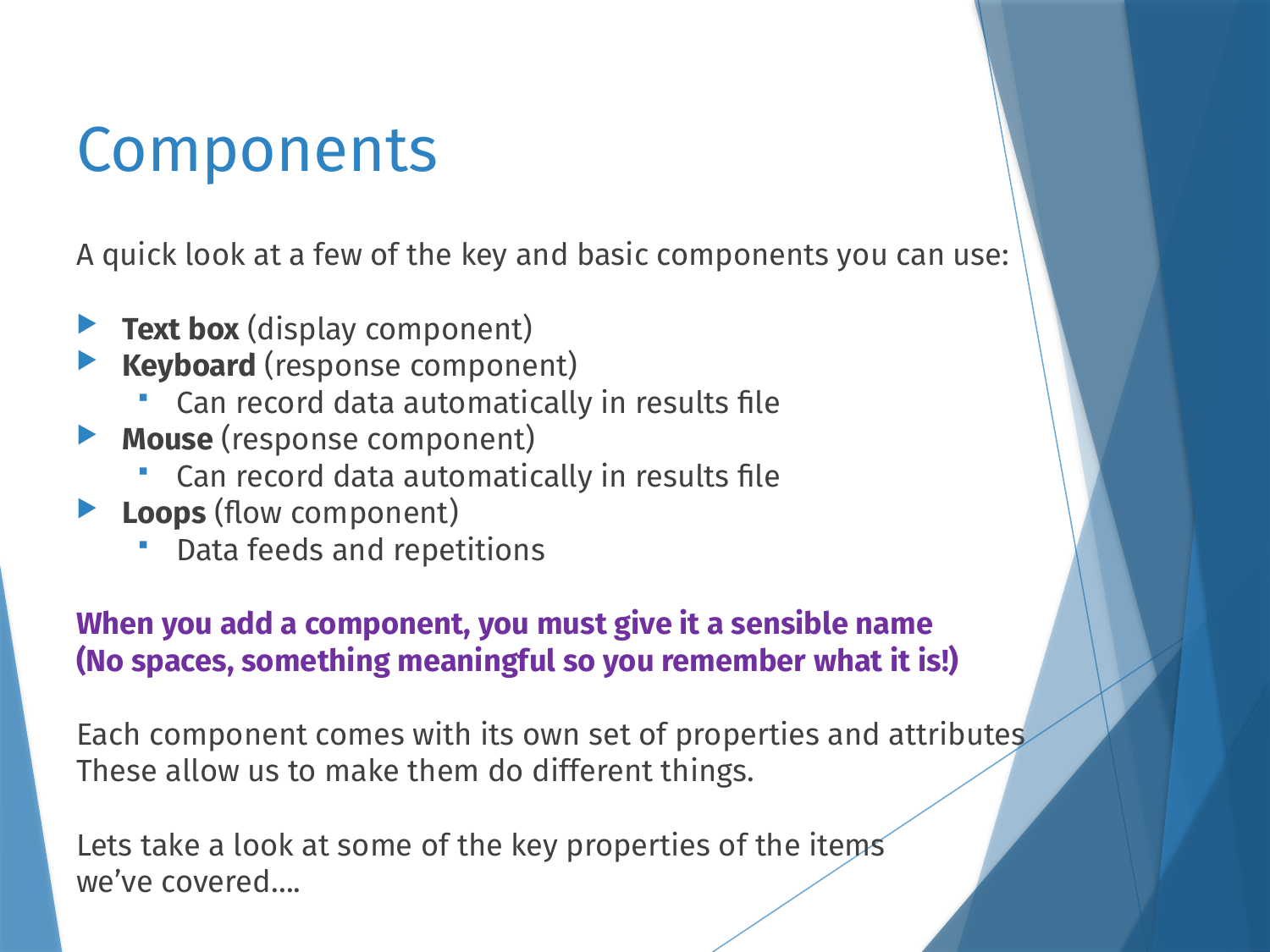

# Components
A quick look at a few of the key and basic components you can use:

Text box (display component)
Keyboard (response component)
Can record data automatically in results file
Mouse (response component)
Can record data automatically in results file
Loops (flow component)
Data feeds and repetitions

When you add a component, you must give it a sensible name
(No spaces, something meaningful so you remember what it is!)

Each component comes with its own set of properties and attributes
These allow us to make them do different things.

Lets take a look at some of the key properties of the items
we’ve covered….